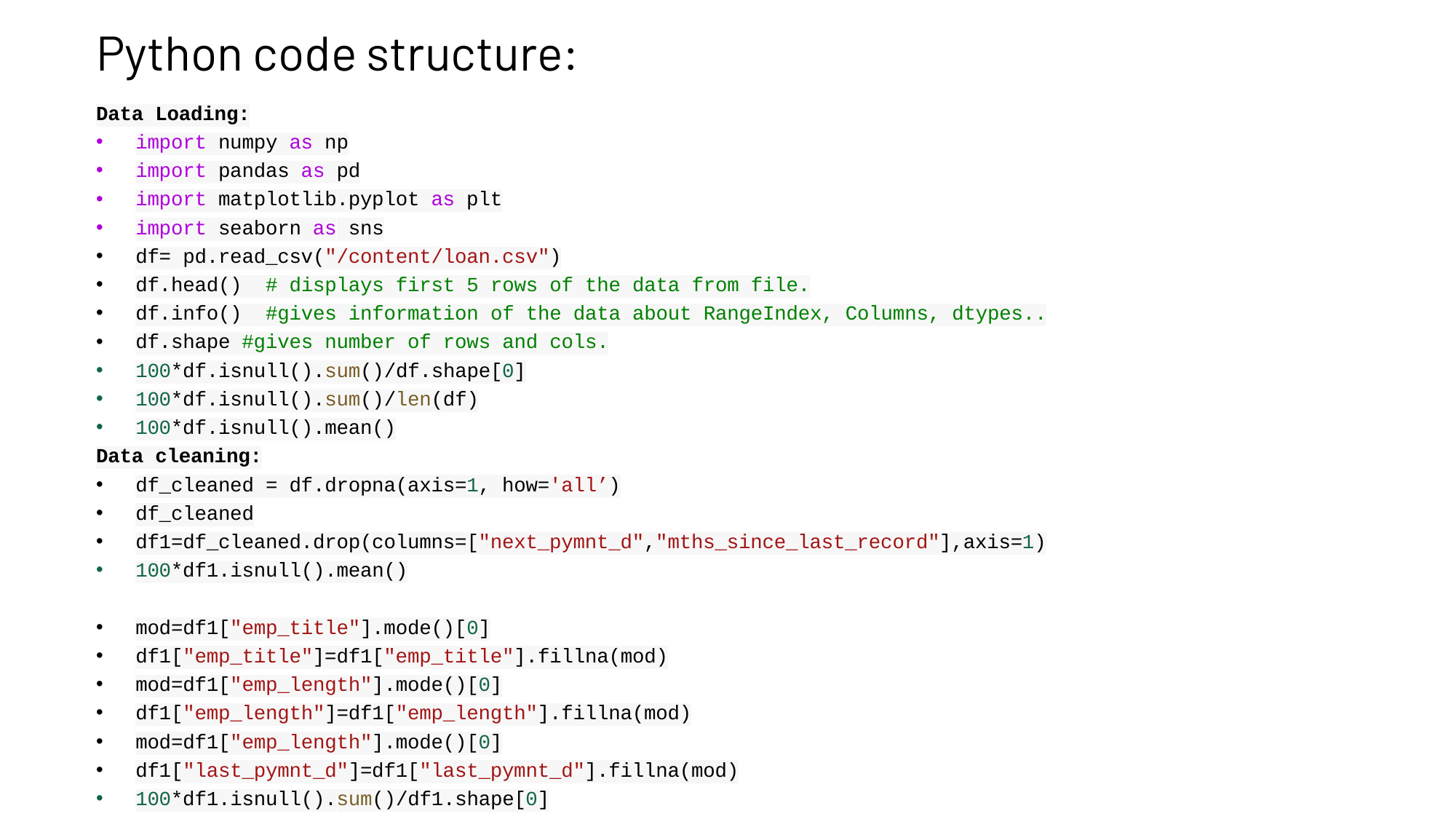

# Python code structure:
Data Loading:
import numpy as np
import pandas as pd
import matplotlib.pyplot as plt
import seaborn as sns
df= pd.read_csv("/content/loan.csv")
df.head()  # displays first 5 rows of the data from file.
df.info()  #gives information of the data about RangeIndex, Columns, dtypes..
df.shape #gives number of rows and cols.
100*df.isnull().sum()/df.shape[0]
100*df.isnull().sum()/len(df)
100*df.isnull().mean()
Data cleaning:
df_cleaned = df.dropna(axis=1, how='all’)
df_cleaned
df1=df_cleaned.drop(columns=["next_pymnt_d","mths_since_last_record"],axis=1)
100*df1.isnull().mean()

mod=df1["emp_title"].mode()[0]
df1["emp_title"]=df1["emp_title"].fillna(mod)
mod=df1["emp_length"].mode()[0]
df1["emp_length"]=df1["emp_length"].fillna(mod)
mod=df1["emp_length"].mode()[0]
df1["last_pymnt_d"]=df1["last_pymnt_d"].fillna(mod)
100*df1.isnull().sum()/df1.shape[0]